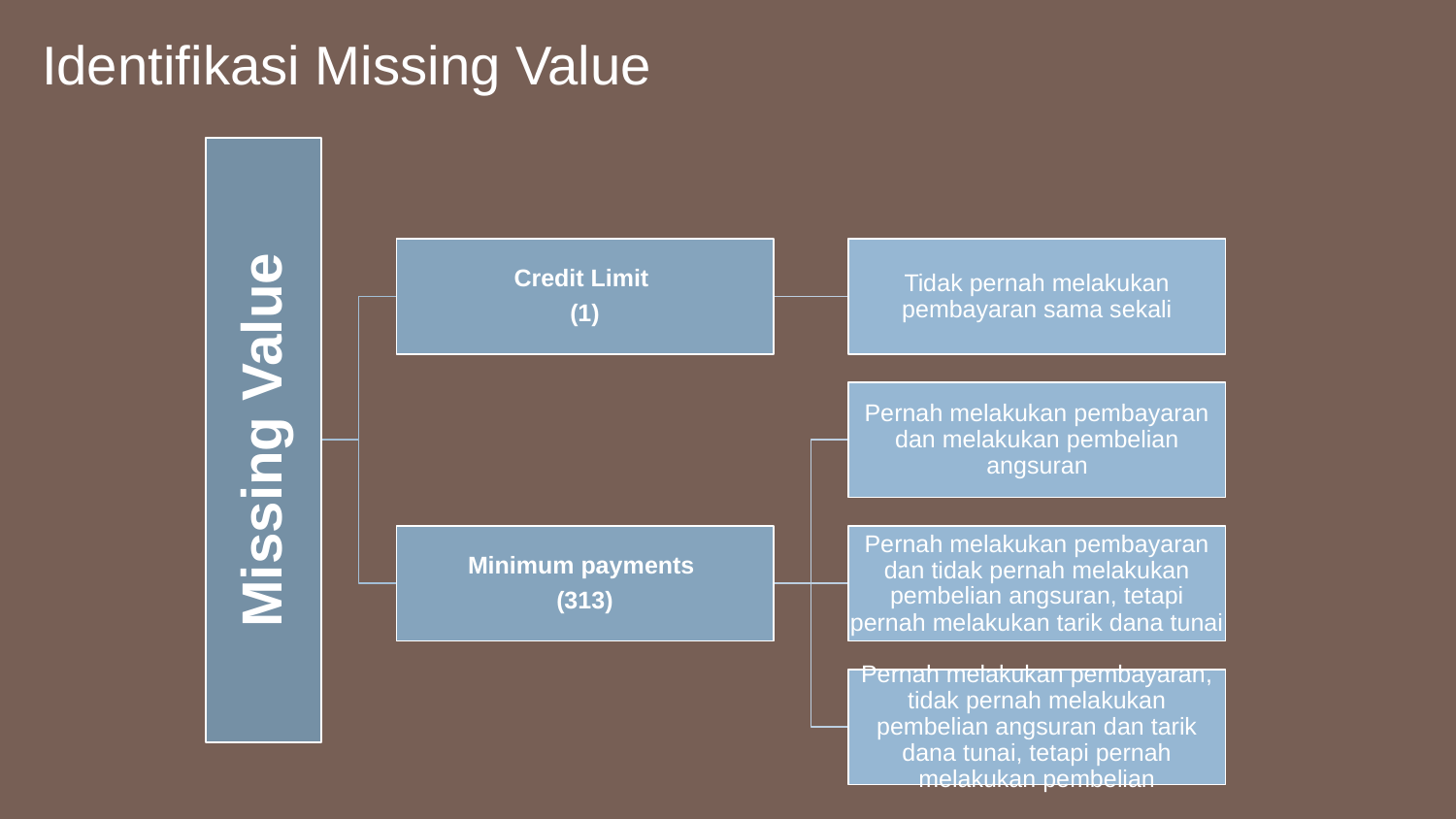

Identifikasi Missing Value

Credit Limit
(1)

Tidak pernah melakukan pembayaran sama sekali

Missing Value

Pernah melakukan pembayaran dan melakukan pembelian angsuran

Minimum payments
(313)

Pernah melakukan pembayaran dan tidak pernah melakukan pembelian angsuran, tetapi pernah melakukan tarik dana tunai

Pernah melakukan pembayaran, tidak pernah melakukan pembelian angsuran dan tarik dana tunai, tetapi pernah melakukan pembelian